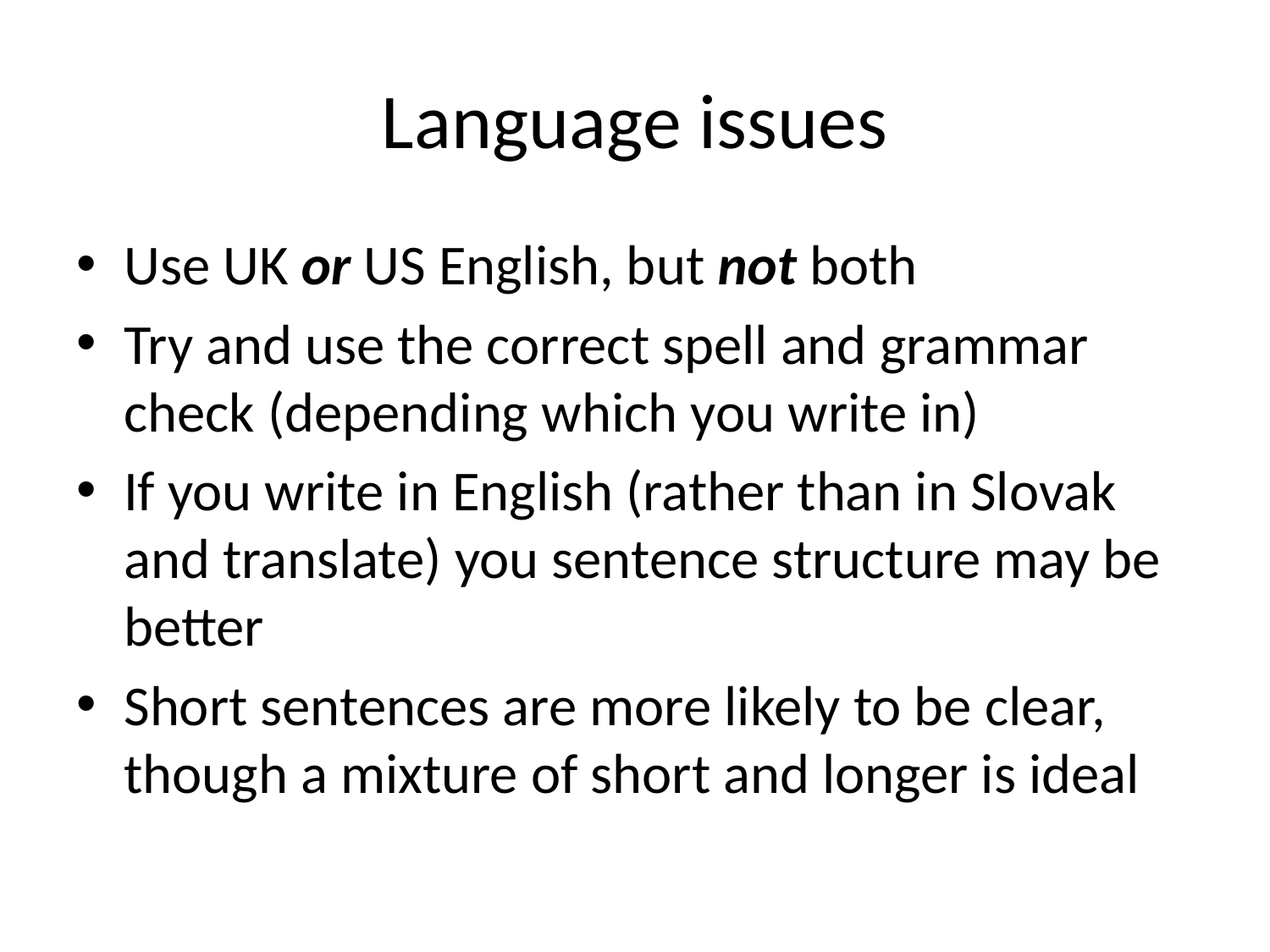

# Language issues
Use UK or US English, but not both
Try and use the correct spell and grammar check (depending which you write in)
If you write in English (rather than in Slovak and translate) you sentence structure may be better
Short sentences are more likely to be clear, though a mixture of short and longer is ideal